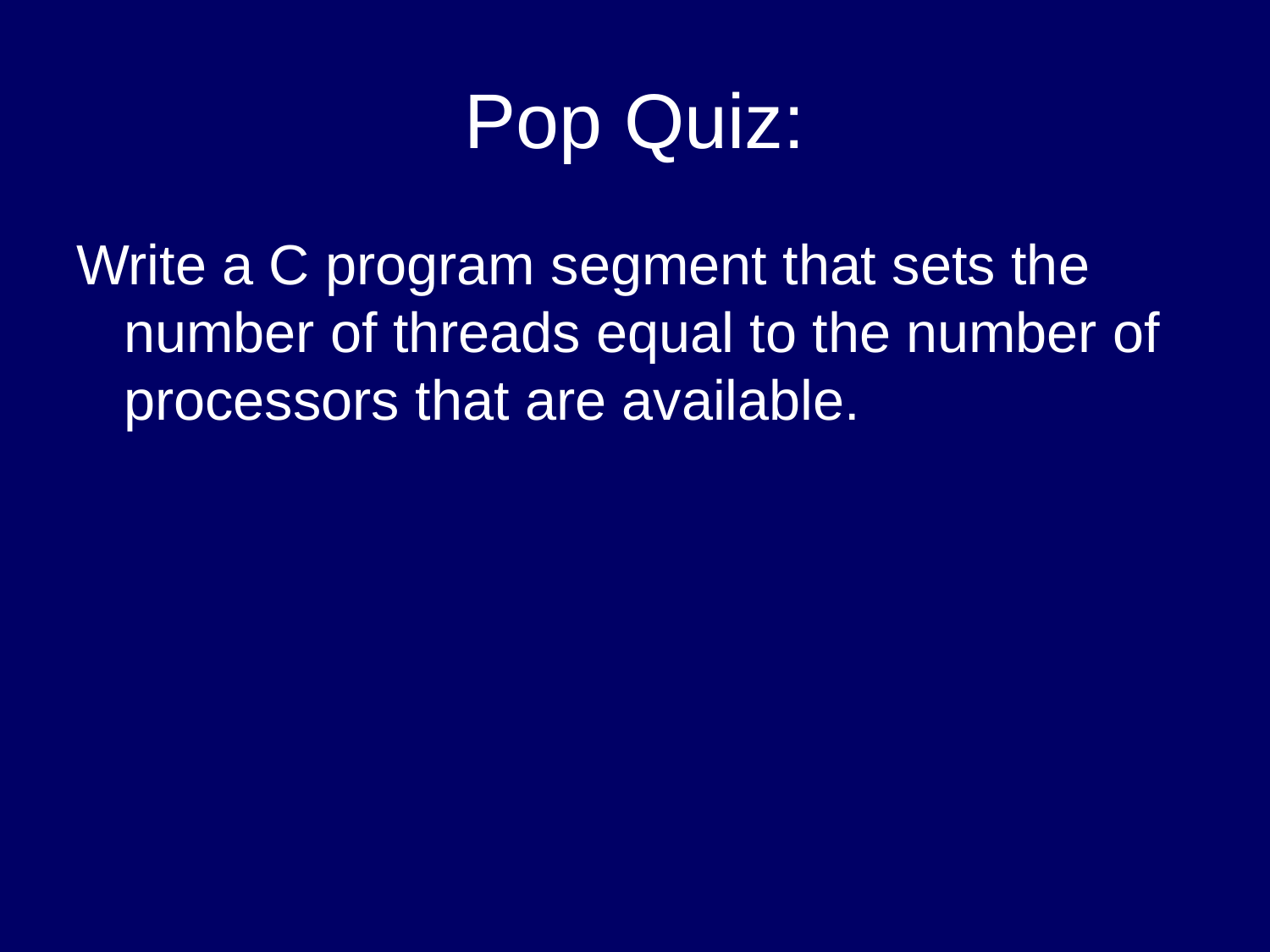

# Pop Quiz:
Write a C program segment that sets the number of threads equal to the number of processors that are available.